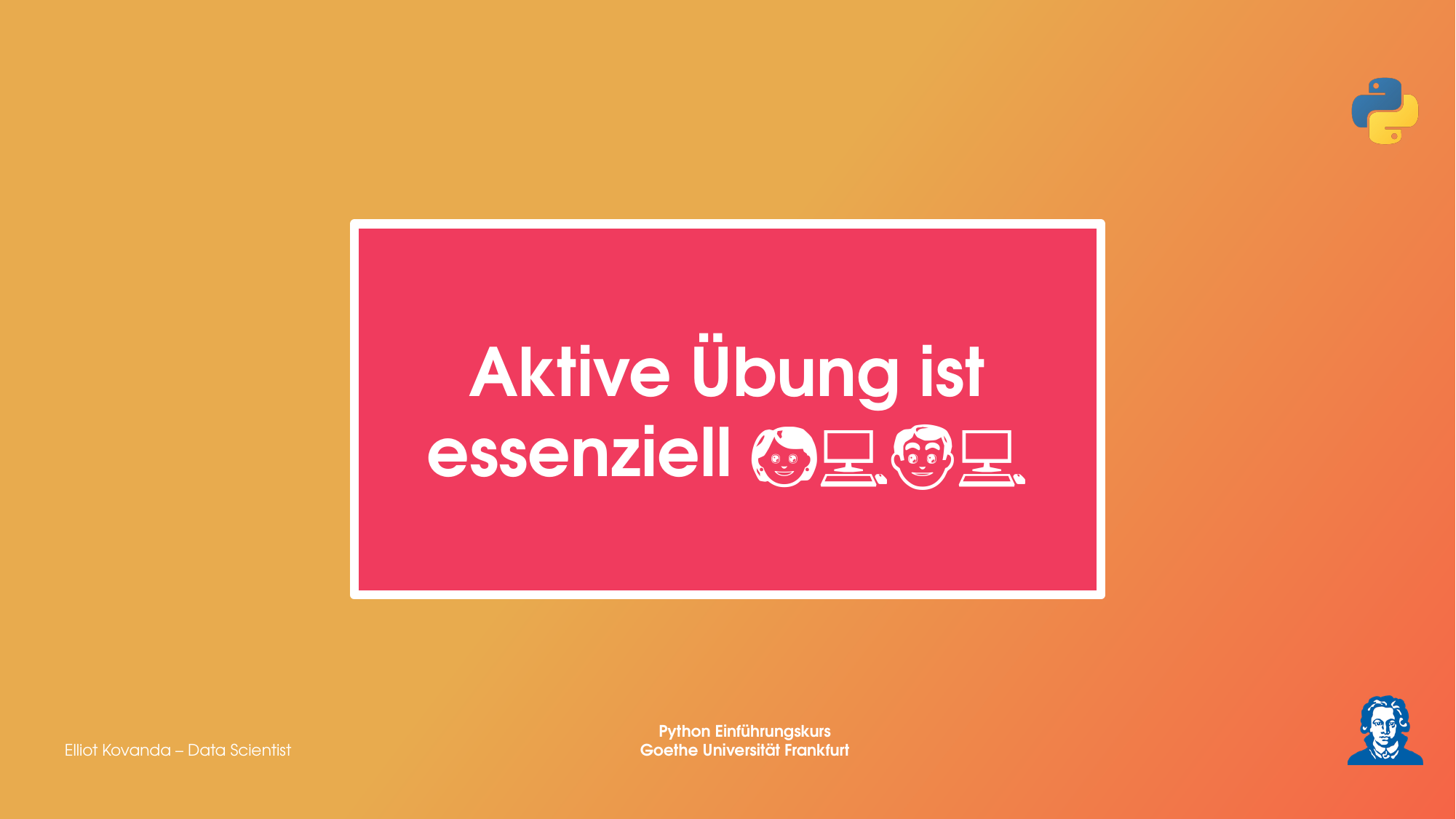

Aktive Übung ist essenziell 👩‍💻👨‍💻
Elliot Kovanda – Data Scientist